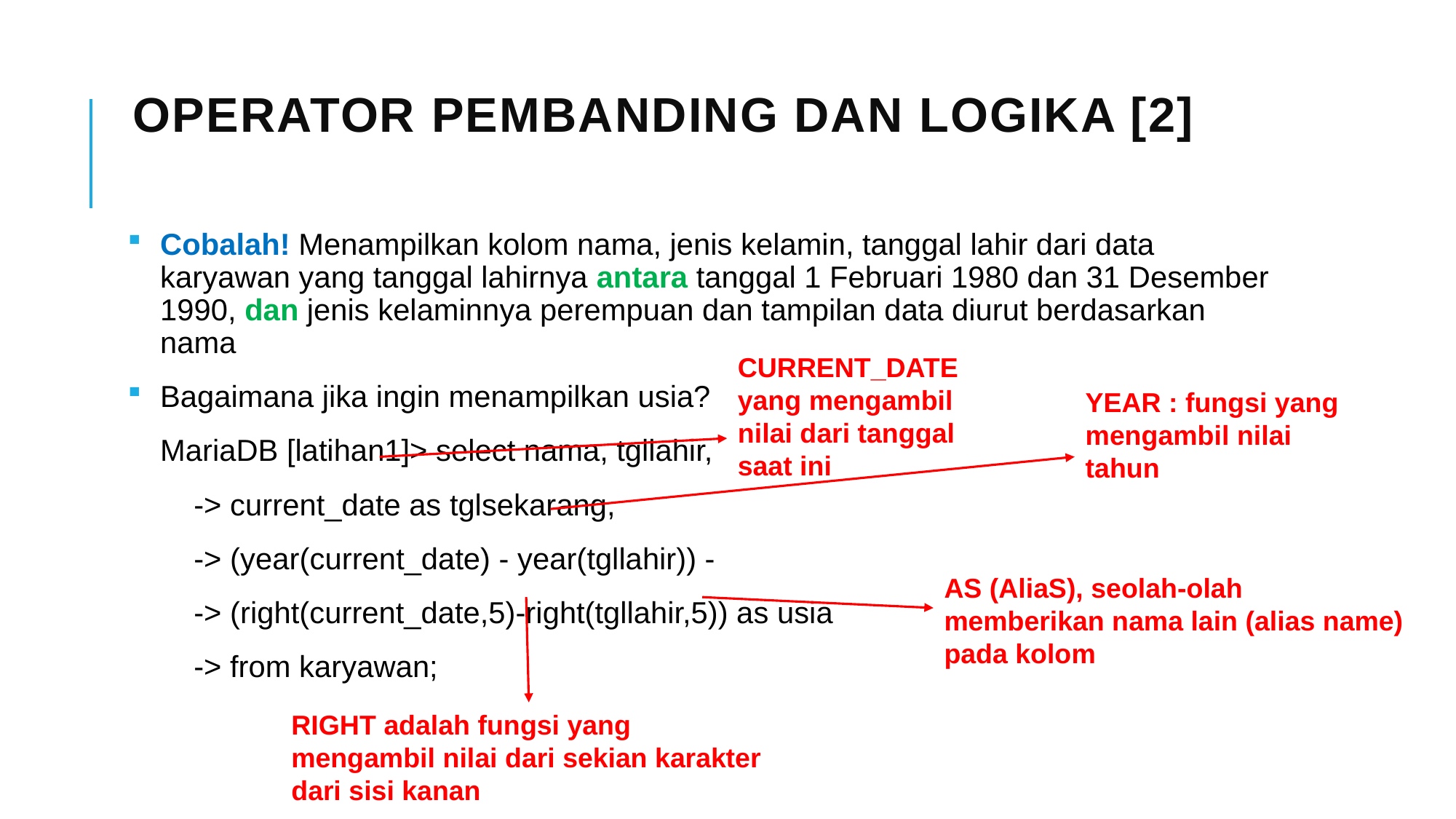

# Operator pembanding dan logika [2]
Cobalah! Menampilkan kolom nama, jenis kelamin, tanggal lahir dari data karyawan yang tanggal lahirnya antara tanggal 1 Februari 1980 dan 31 Desember 1990, dan jenis kelaminnya perempuan dan tampilan data diurut berdasarkan nama
Bagaimana jika ingin menampilkan usia?
MariaDB [latihan1]> select nama, tgllahir,
    -> current_date as tglsekarang,
    -> (year(current_date) - year(tgllahir)) -
    -> (right(current_date,5)-right(tgllahir,5)) as usia
    -> from karyawan;
CURRENT_DATE yang mengambil nilai dari tanggal saat ini
YEAR : fungsi yang mengambil nilai tahun
AS (AliaS), seolah-olah memberikan nama lain (alias name) pada kolom
RIGHT adalah fungsi yang mengambil nilai dari sekian karakter dari sisi kanan